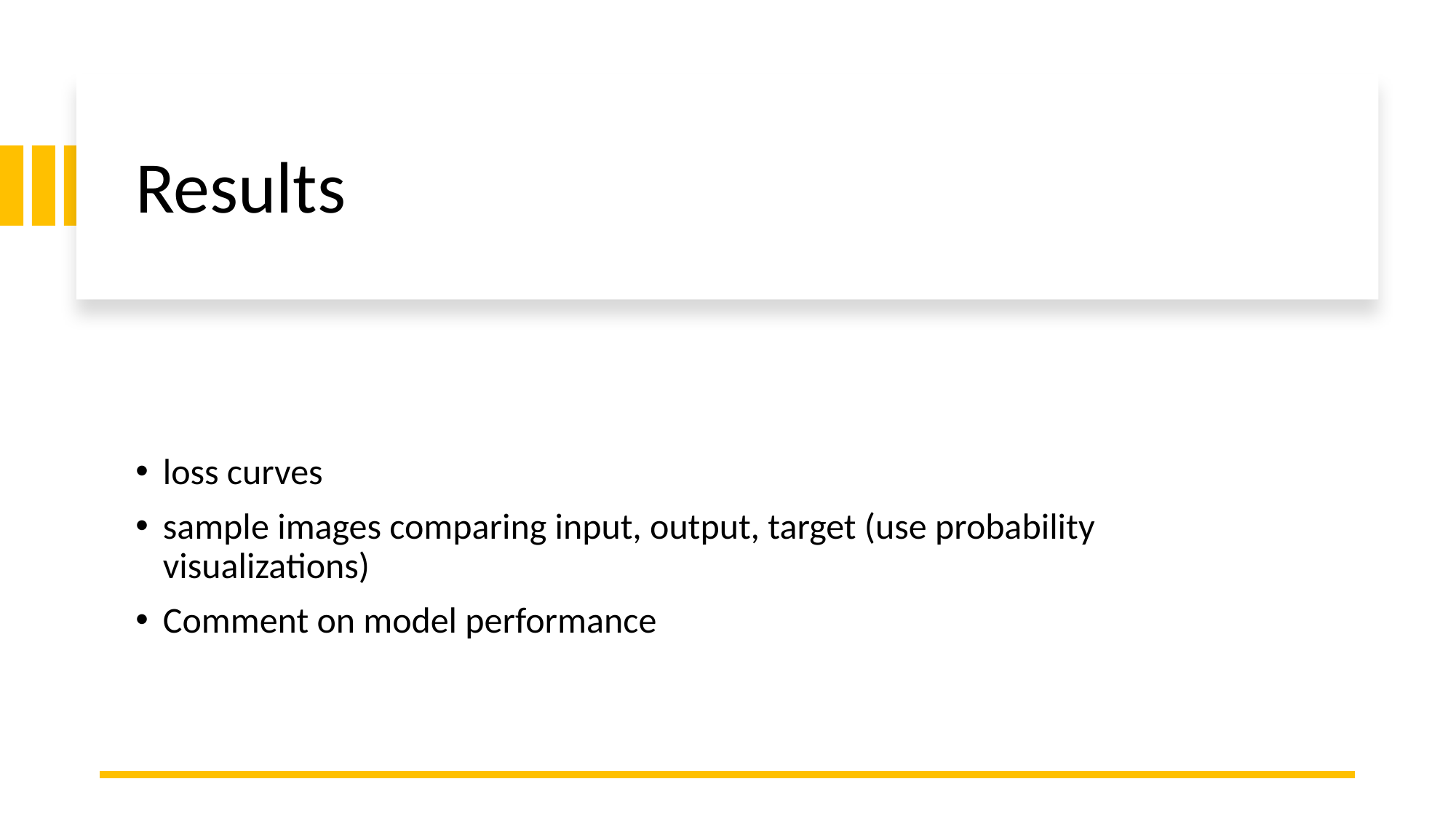

# Results

loss curves
sample images comparing input, output, target (use probability visualizations)
Comment on model performance